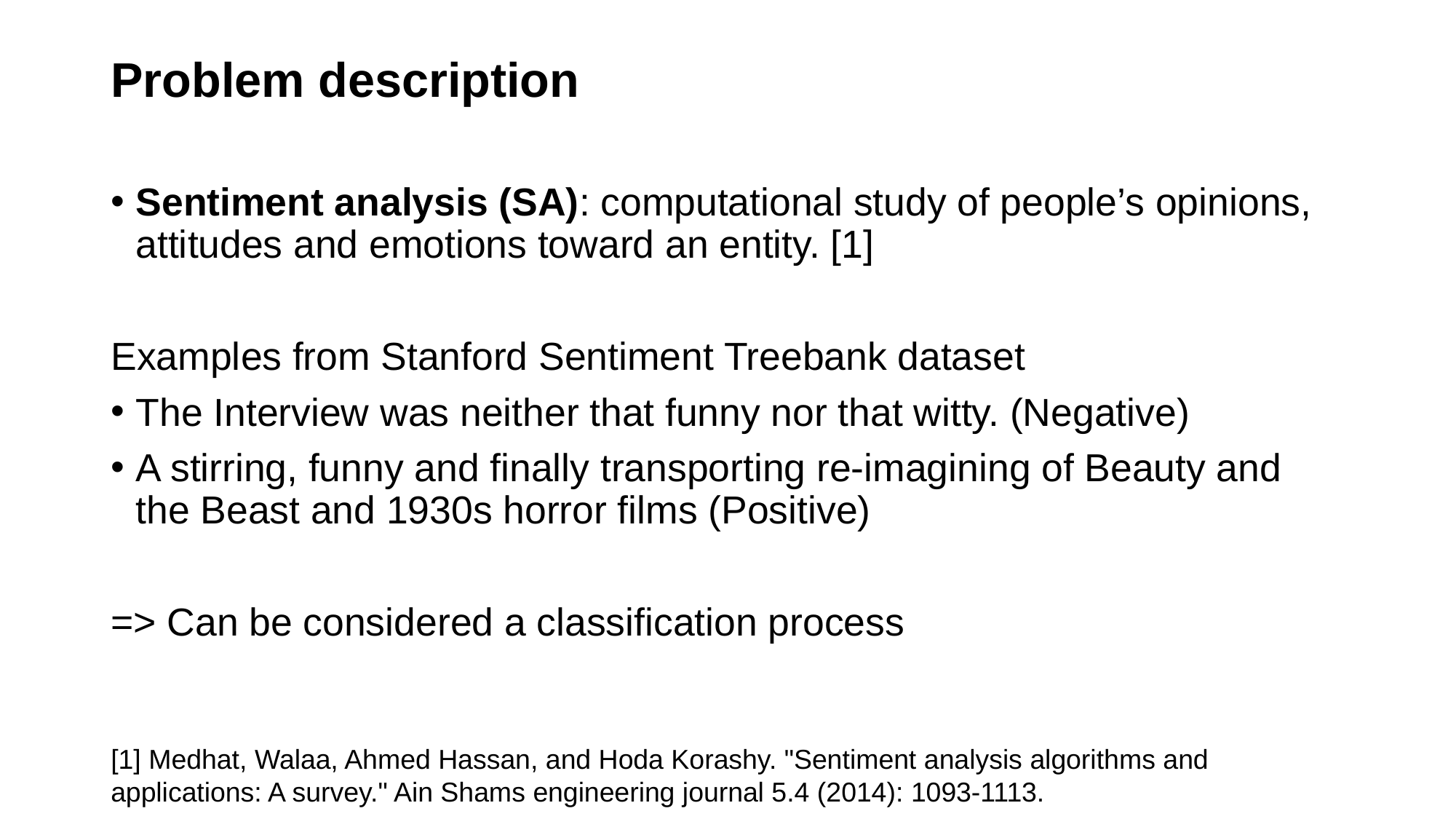

# Problem description
Sentiment analysis (SA): computational study of people’s opinions, attitudes and emotions toward an entity. [1]

Examples from Stanford Sentiment Treebank dataset
The Interview was neither that funny nor that witty. (Negative)
A stirring, funny and finally transporting re-imagining of Beauty and the Beast and 1930s horror films (Positive)

=> Can be considered a classification process
[1] Medhat, Walaa, Ahmed Hassan, and Hoda Korashy. "Sentiment analysis algorithms and applications: A survey." Ain Shams engineering journal 5.4 (2014): 1093-1113.